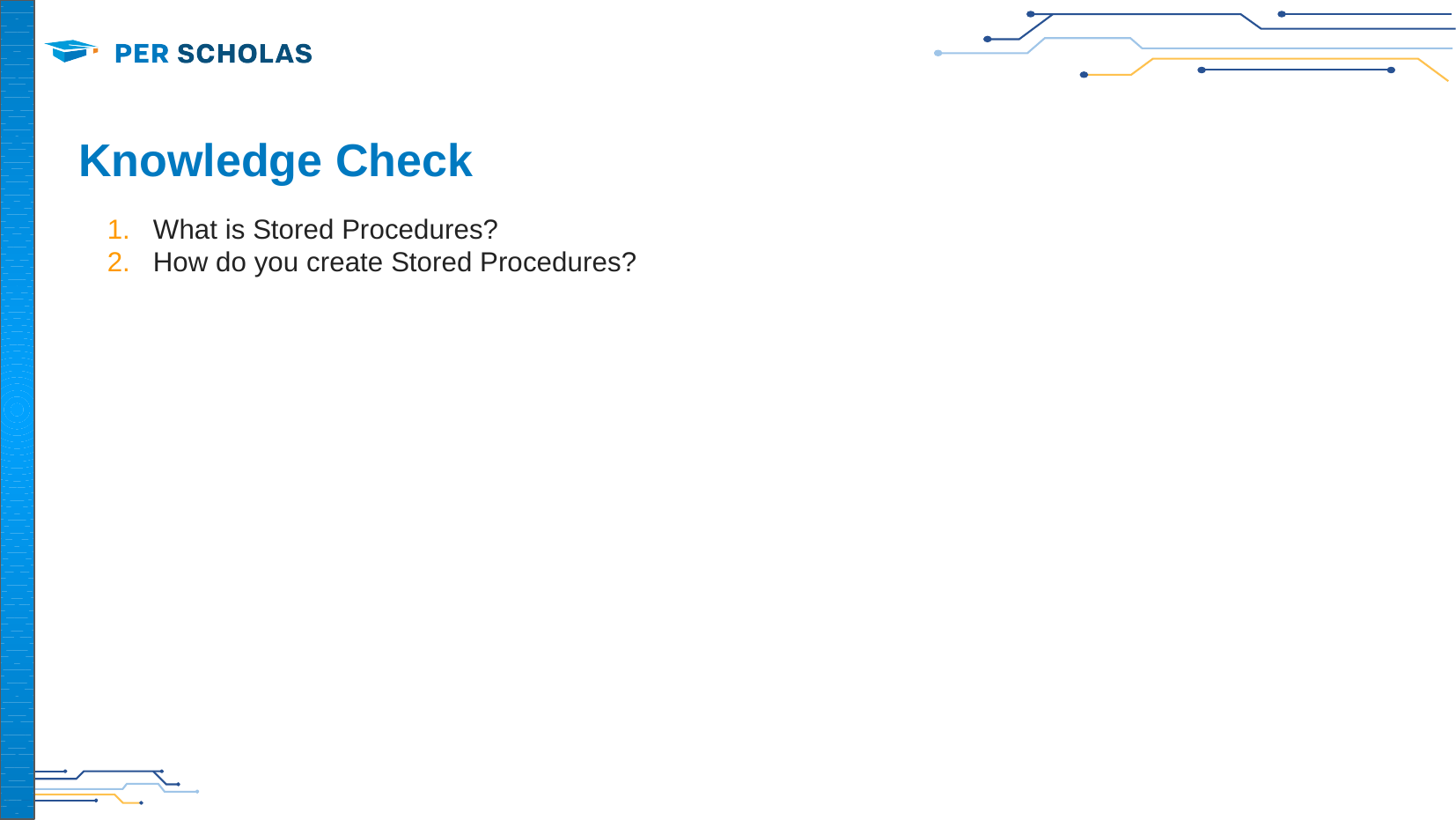

# Knowledge Check
What is Stored Procedures?
How do you create Stored Procedures?